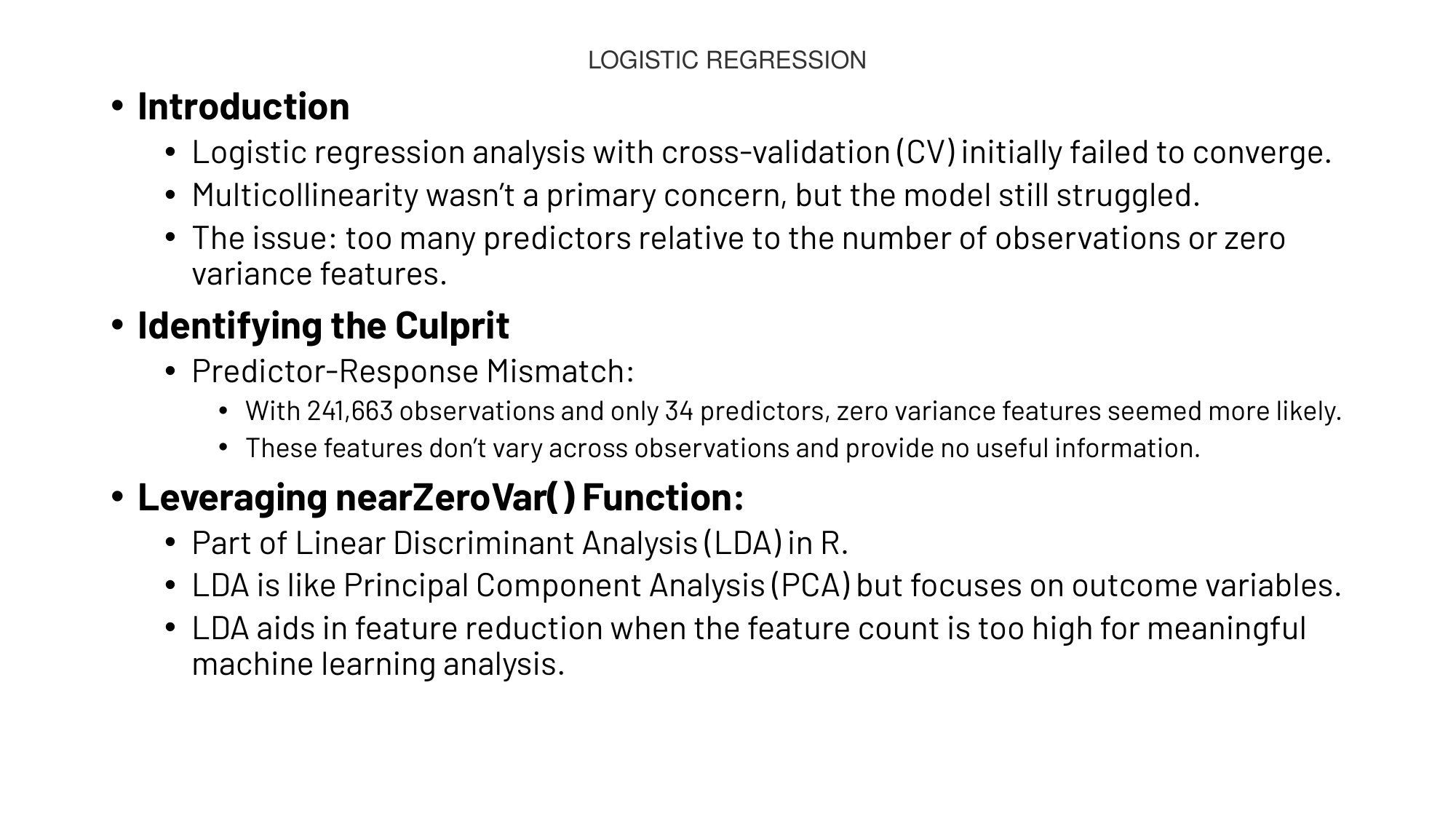

# LOGISTIC REGRESSION
Introduction
Logistic regression analysis with cross-validation (CV) initially failed to converge.
Multicollinearity wasn’t a primary concern, but the model still struggled.
The issue: too many predictors relative to the number of observations or zero variance features.
Identifying the Culprit
Predictor-Response Mismatch:
With 241,663 observations and only 34 predictors, zero variance features seemed more likely.
These features don’t vary across observations and provide no useful information.
Leveraging nearZeroVar() Function:
Part of Linear Discriminant Analysis (LDA) in R.
LDA is like Principal Component Analysis (PCA) but focuses on outcome variables.
LDA aids in feature reduction when the feature count is too high for meaningful machine learning analysis.